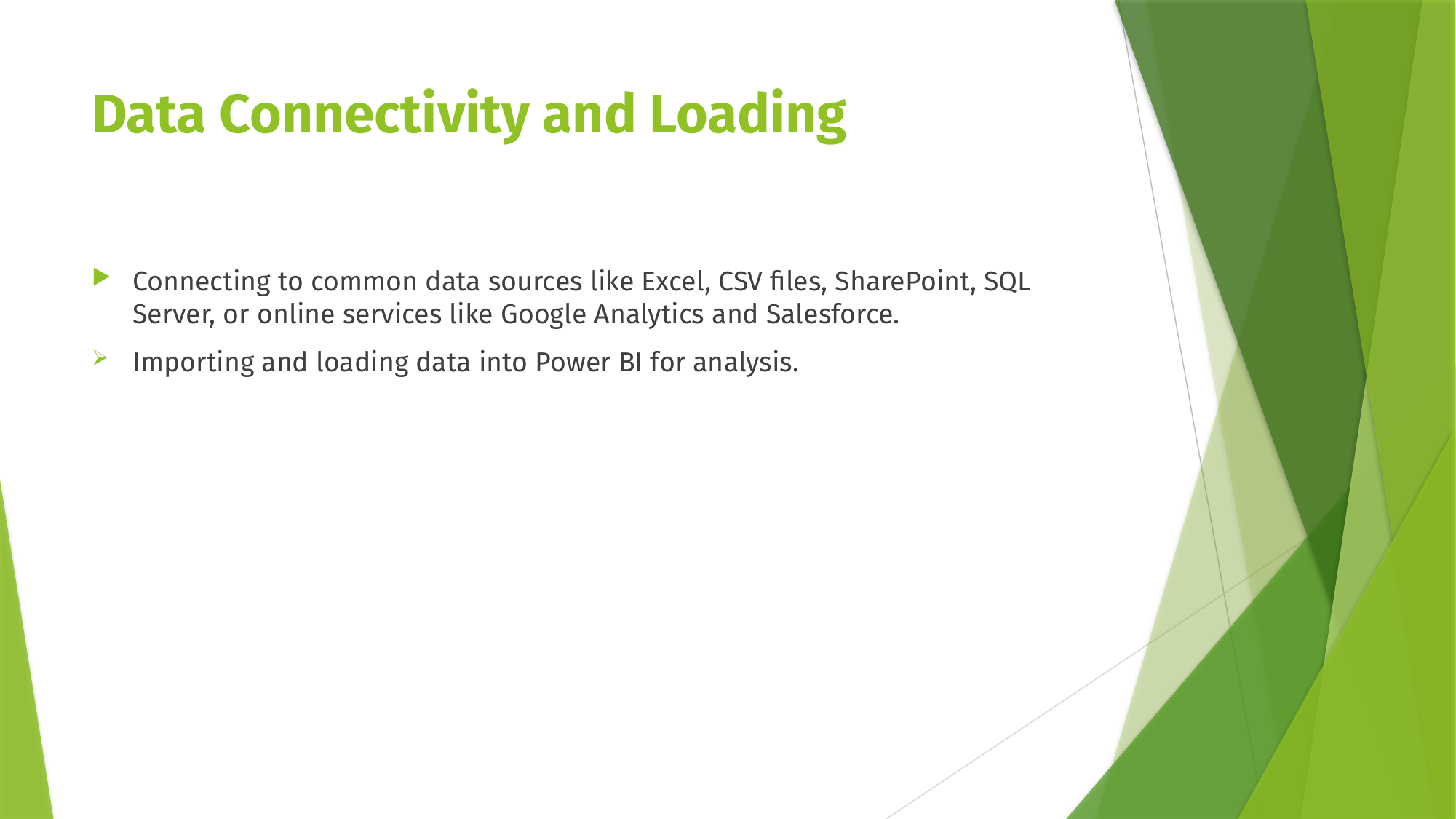

# Data Connectivity and Loading
Connecting to common data sources like Excel, CSV files, SharePoint, SQL Server, or online services like Google Analytics and Salesforce.
Importing and loading data into Power BI for analysis.